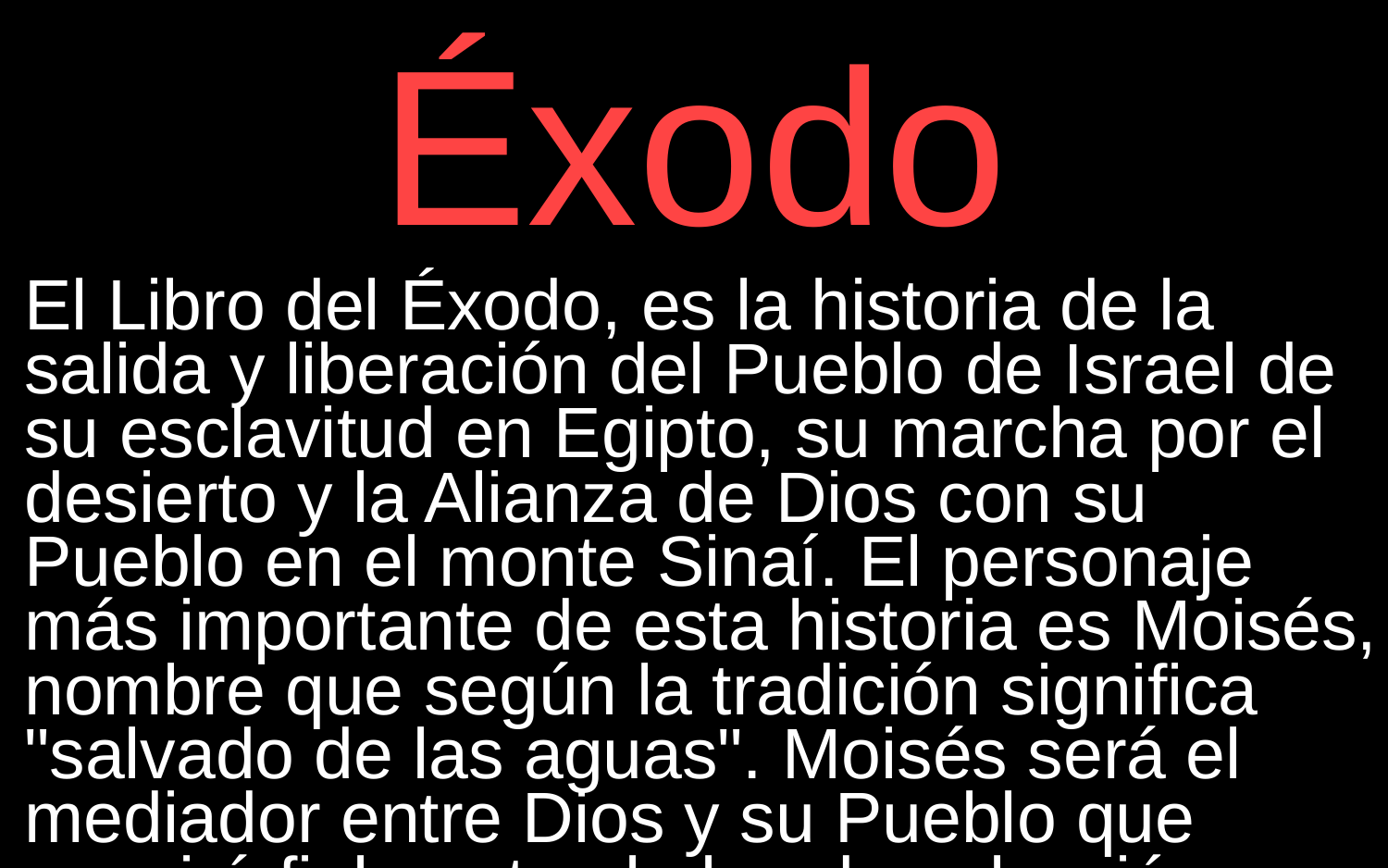

Éxodo
El Libro del Éxodo, es la historia de la salida y liberación del Pueblo de Israel de su esclavitud en Egipto, su marcha por el desierto y la Alianza de Dios con su Pueblo en el monte Sinaí. El personaje más importante de esta historia es Moisés, nombre que según la tradición significa "salvado de las aguas". Moisés será el mediador entre Dios y su Pueblo que seguirá fielmente el plan de salvación y liberación del Señor.